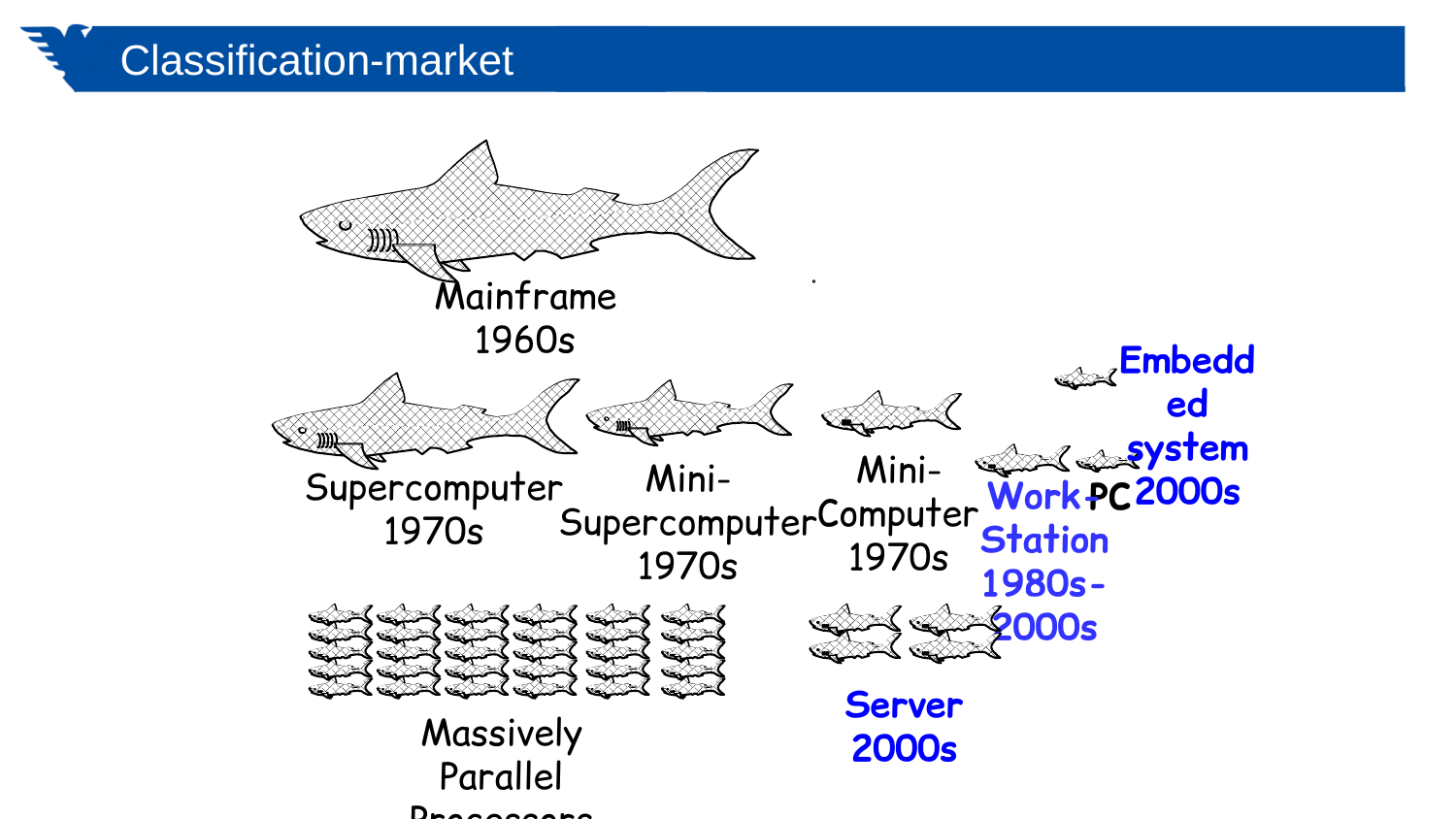

# Classification-market

Mainframe
1960s

Embedded system
2000s

Mini-
Computer
1970s

Mini-
Supercomputer
1970s

Supercomputer
1970s

Work-
Station
1980s-2000s

PC

Server
2000s
Massively Parallel Processors
1980s